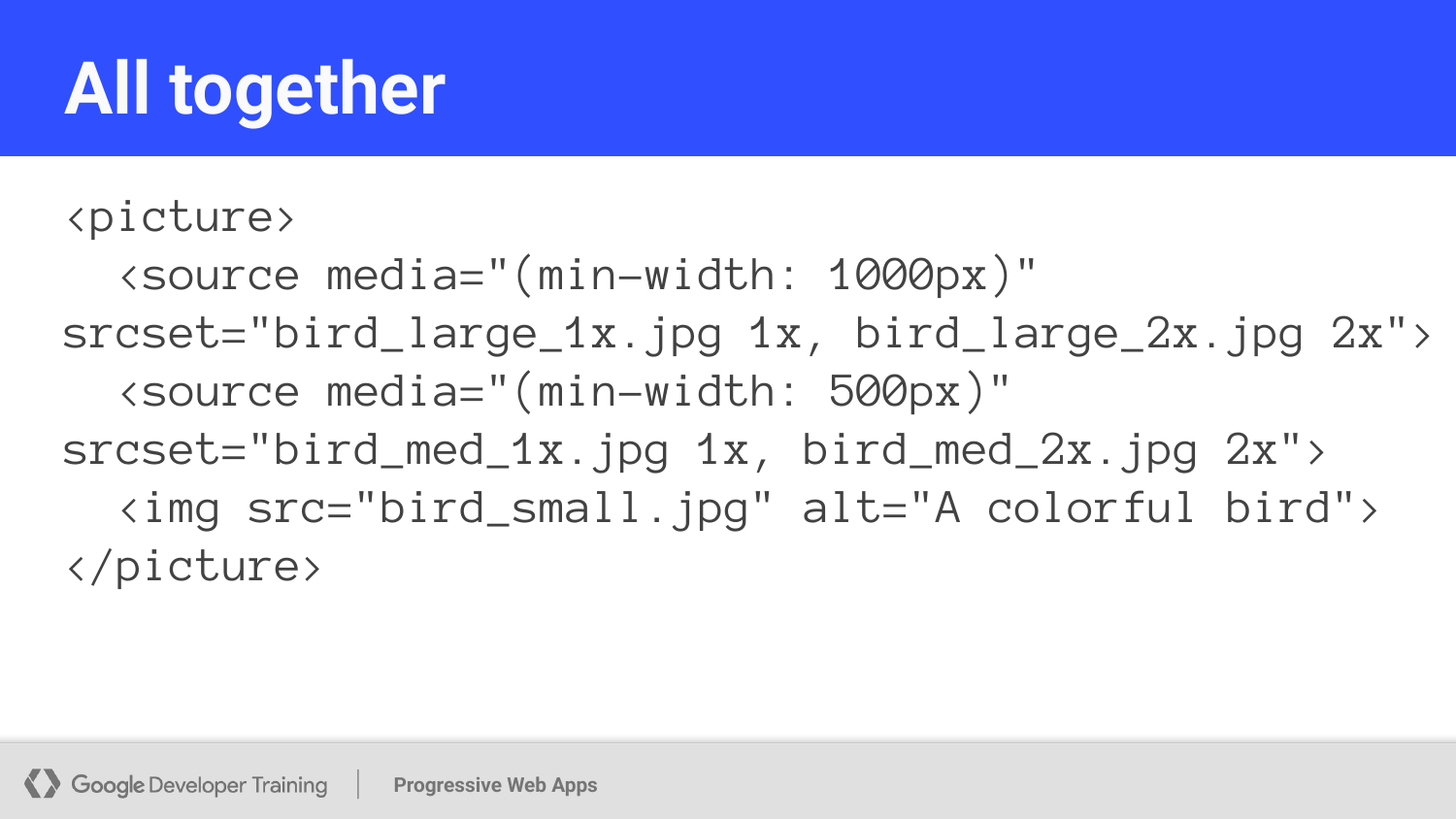

# All together
<picture>
  <source media="(min-width: 1000px)" srcset="bird_large_1x.jpg 1x, bird_large_2x.jpg 2x">
  <source media="(min-width: 500px)" srcset="bird_med_1x.jpg 1x, bird_med_2x.jpg 2x">
  <img src="bird_small.jpg" alt="A colorful bird">
</picture>